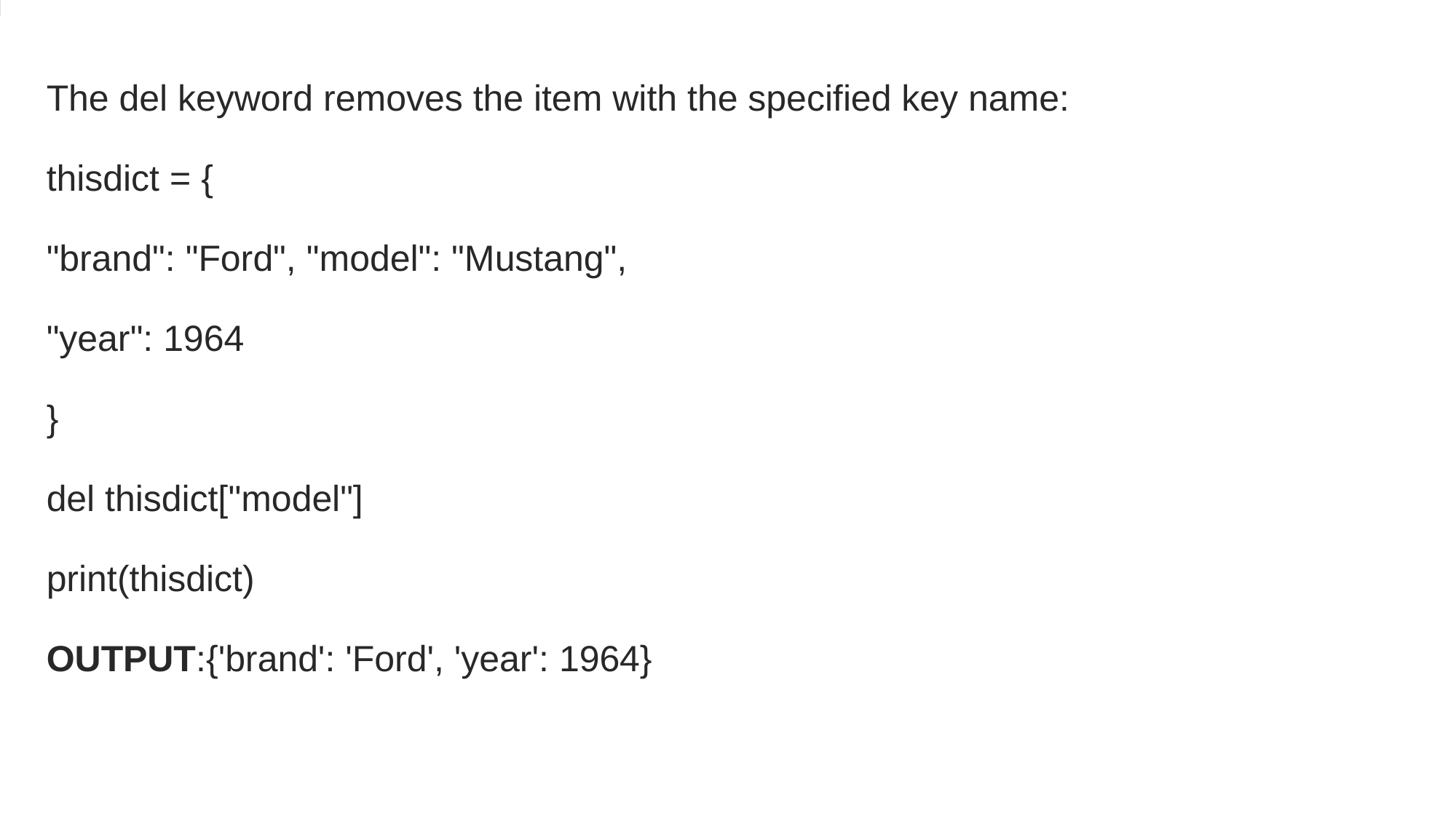

The del keyword removes the item with the specified key name:
thisdict = {
"brand": "Ford", "model": "Mustang",
"year": 1964
}
del thisdict["model"]
print(thisdict)
OUTPUT:{'brand': 'Ford', 'year': 1964}